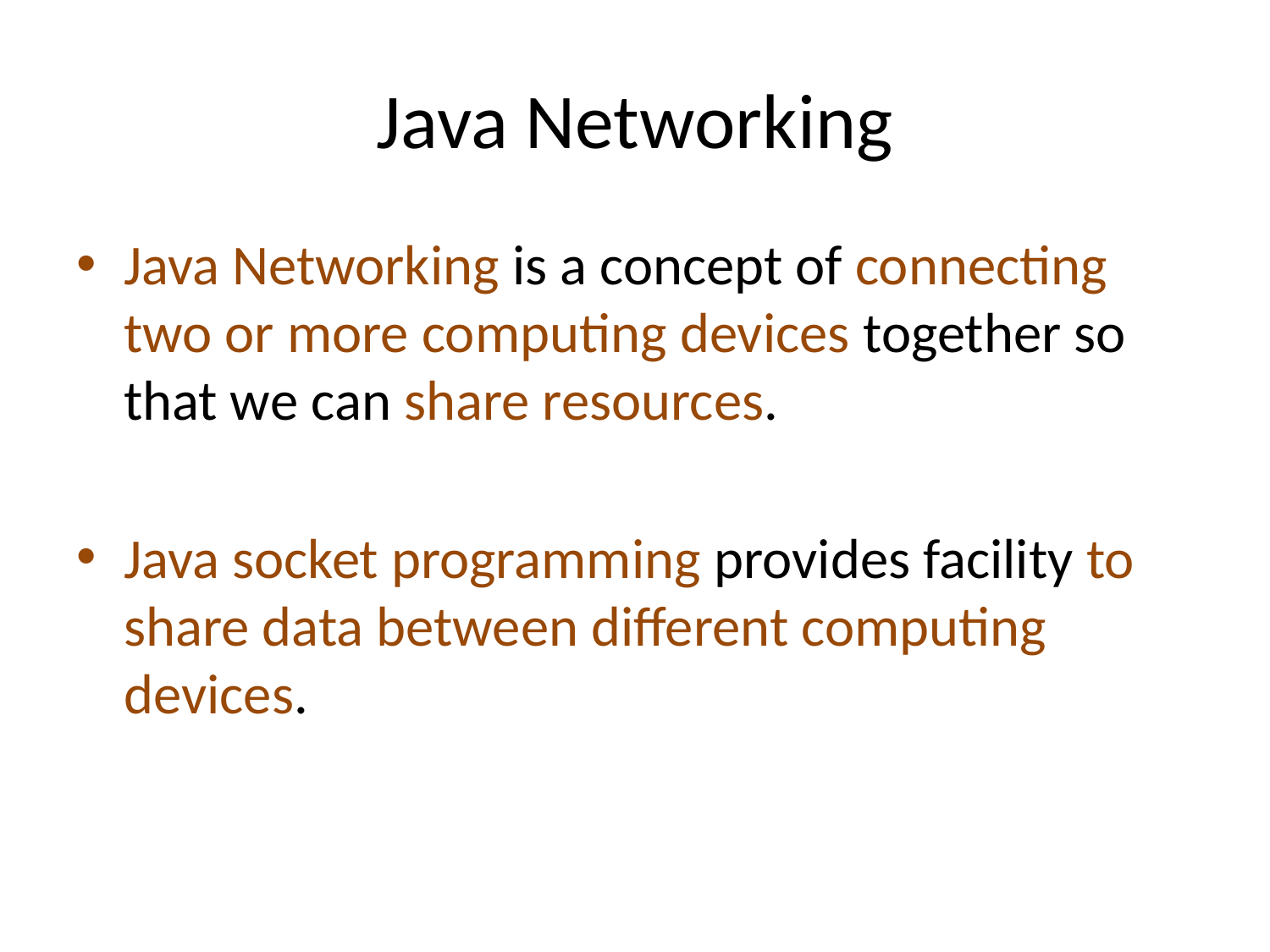

# Java Networking
Java Networking is a concept of connecting two or more computing devices together so that we can share resources.

Java socket programming provides facility to share data between different computing devices.